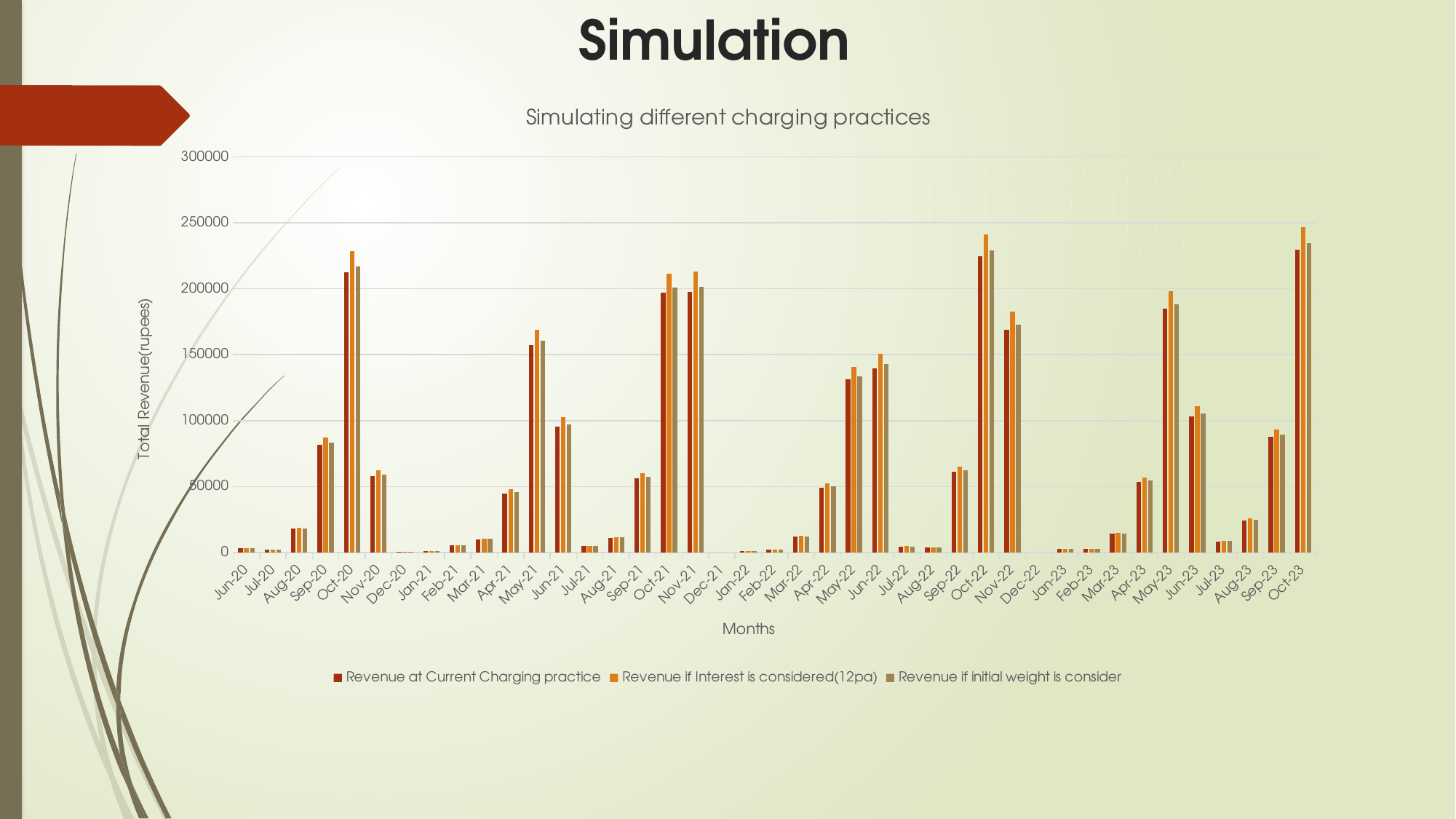

# Simulation

### Chart: Simulating different charging practices

| Category | Revenue at Current Charging practice | Revenue if Interest is considered(12pa) | Revenue if initial weight is consider |
|---|---|---|---|
| 43983 | 2943.944 | 3047.1916235555564 | 2986.5 |
| 44013 | 1990.4704 | 2091.320900266667 | 2024.64 |
| 44044 | 17892.0576 | 18863.18802453333 | 18214.199999999997 |
| 44075 | 81801.5878 | 87341.15635806667 | 83386.20000000003 |
| 44105 | 212606.01000000004 | 228646.49672386667 | 216935.81999999995 |
| 44136 | 57889.65453333333 | 62555.2415519111 | 59112.65999999998 |
| 44166 | 385.8183333333333 | 394.1777305555556 | 390.0 |
| 44197 | 1093.333333333333 | 1123.217777777778 | 1107.0 |
| 44228 | 5421.371 | 5670.955155222222 | 5512.799999999999 |
| 44256 | 9994.985666666667 | 10528.674438111111 | 10176.0 |
| 44287 | 44814.23566666666 | 47689.618699444436 | 45651.299999999996 |
| 44317 | 157392.15600000002 | 168997.77621799993 | 160574.7 |
| 44348 | 95354.53166666662 | 102849.55152988888 | 97306.19999999998 |
| 44378 | 4683.420266666667 | 4856.585469022221 | 4755.6 |
| 44409 | 11032.773066666665 | 11568.428846933331 | 11232.179999999998 |
| 44440 | 56483.719533333344 | 59928.05247211109 | 57579.11999999999 |
| 44470 | 197004.47593333333 | 211191.76740224453 | 200948.28000000003 |
| 44501 | 197547.66766666668 | 213133.9641911778 | 201630.66 |
| 44562 | 932.4699999999998 | 965.1064499999998 | 945.0 |
| 44593 | 1821.246 | 1897.738332 | 1852.2 |
| 44621 | 12068.249333333335 | 12709.415978 | 12281.699999999999 |
| 44652 | 49252.52399999997 | 52319.967751333315 | 50198.399999999994 |
| 44682 | 131110.96833333335 | 140494.22186811108 | 133713.59999999998 |
| 44713 | 139841.0914666667 | 150699.31563364447 | 142708.26000000004 |
| 44743 | 4431.6616 | 4621.959453066667 | 4499.58 |
| 44774 | 3700.0744 | 3911.8857770666673 | 3771.0 |
| 44805 | 61275.30233333335 | 65205.58418815555 | 62419.80000000001 |
| 44835 | 224429.53206666667 | 241035.71783619994 | 228993.12000000002 |
| 44866 | 169031.01066666667 | 182563.93978502217 | 172540.86000000004 |
| 44927 | 2763.937666666667 | 2846.408072555556 | 2801.1 |
| 44958 | 2379.706666666667 | 2481.489937777777 | 2421.6000000000004 |
| 44986 | 14108.085333333334 | 14790.051800444446 | 14355.599999999999 |
| 45017 | 53614.01200000001 | 57009.40956 | 54641.40000000001 |
| 45047 | 184707.00033333333 | 198217.95836055552 | 188416.80000000002 |
| 45078 | 103139.39039999997 | 111023.33707911111 | 105227.94 |
| 45108 | 8380.183933333334 | 8783.018524422221 | 8518.74 |
| 45139 | 24293.095600000004 | 25631.2341484 | 24726.840000000004 |
| 45170 | 87414.31153333331 | 92978.54506695554 | 89093.7 |
| 45200 | 229674.09333333327 | 247056.7199587555 | 234366.90000000008 |